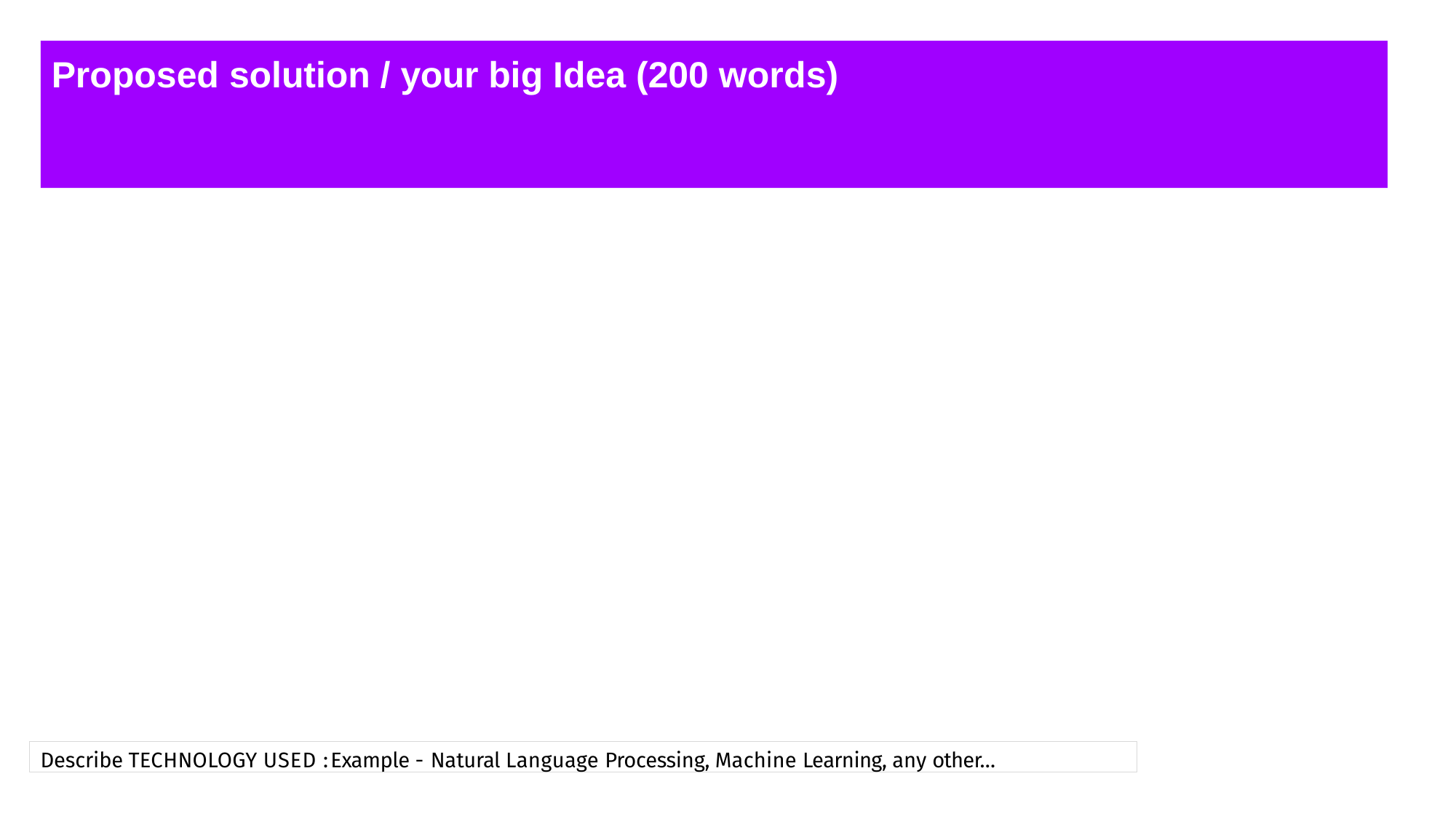

# Proposed solution / your big Idea (200 words)
Describe TECHNOLOGY USED : Example - Natural Language Processing, Machine Learning, any other…